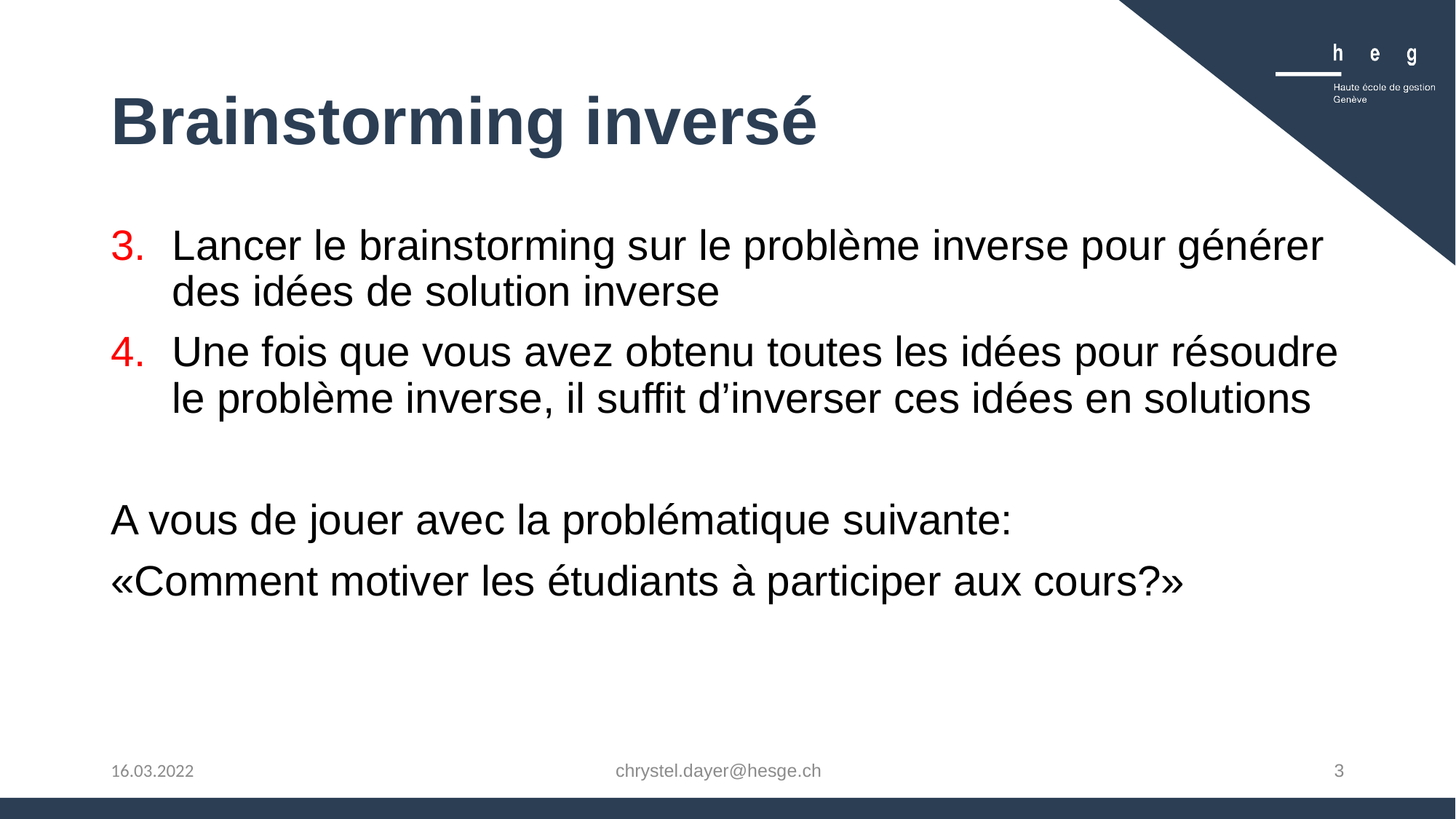

# Brainstorming inversé
Lancer le brainstorming sur le problème inverse pour générer des idées de solution inverse
Une fois que vous avez obtenu toutes les idées pour résoudre le problème inverse, il suffit d’inverser ces idées en solutions

A vous de jouer avec la problématique suivante:
«Comment motiver les étudiants à participer aux cours?»
chrystel.dayer@hesge.ch
3